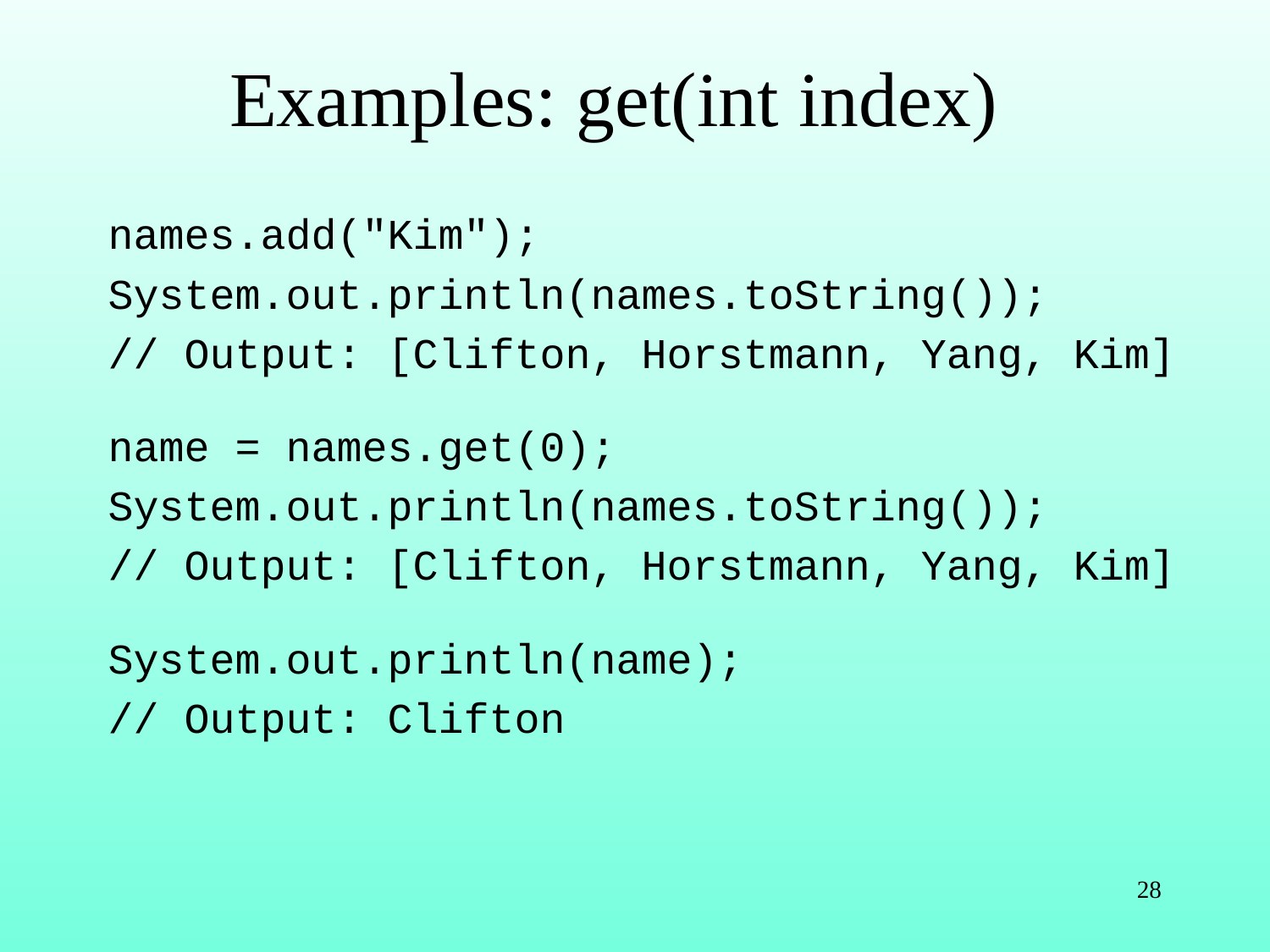

# Examples: get(int index)
names.add("Kim");
System.out.println(names.toString());
// Output: [Clifton, Horstmann, Yang, Kim]

name = names.get(0);
System.out.println(names.toString());
// Output: [Clifton, Horstmann, Yang, Kim]

System.out.println(name);
// Output: Clifton

28